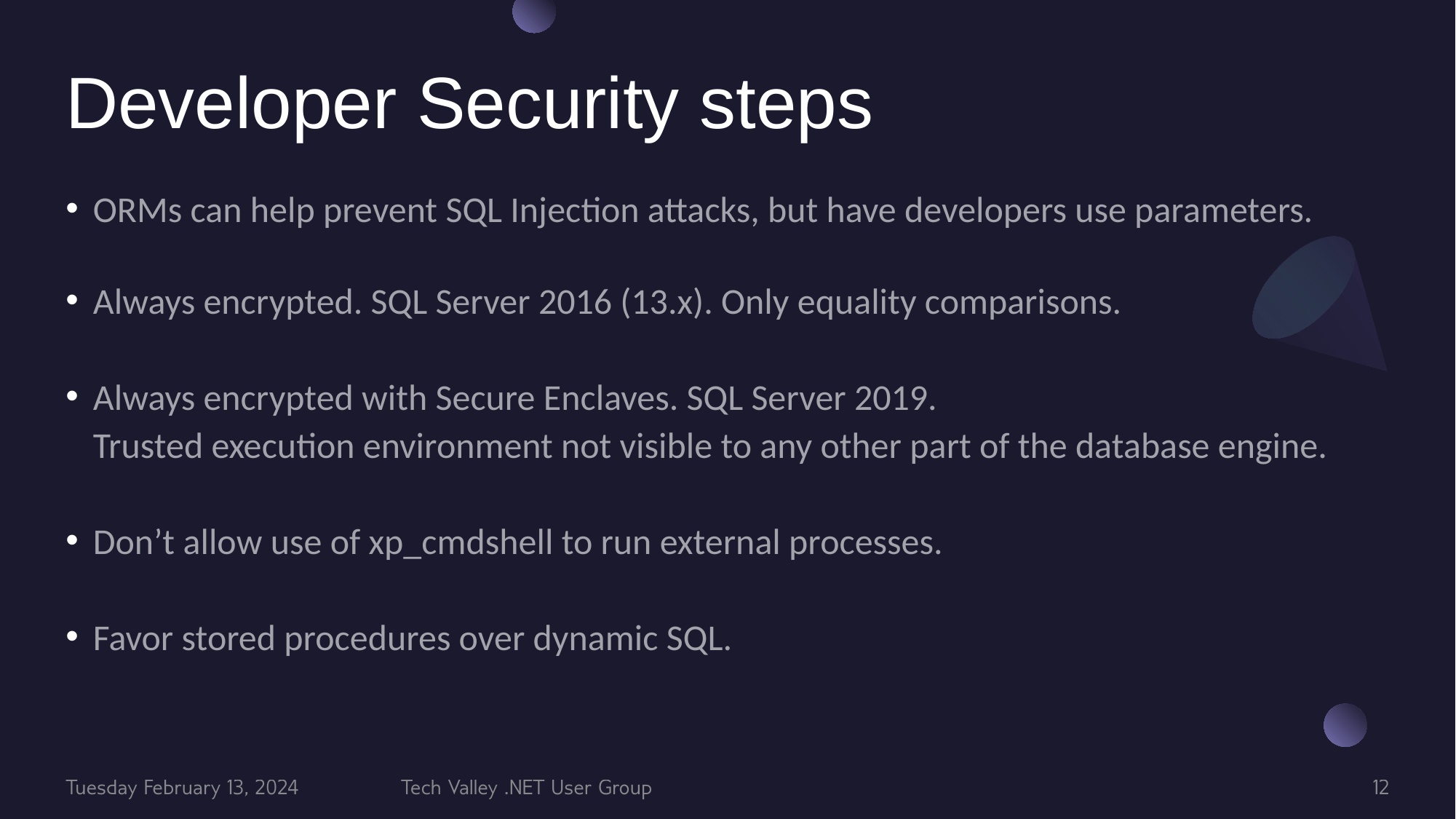

# Developer Security steps
ORMs can help prevent SQL Injection attacks, but have developers use parameters.
Always encrypted. SQL Server 2016 (13.x). Only equality comparisons.
Always encrypted with Secure Enclaves. SQL Server 2019.
Trusted execution environment not visible to any other part of the database engine.
Don’t allow use of xp_cmdshell to run external processes.
Favor stored procedures over dynamic SQL.

Tuesday February 13, 2024
Tech Valley .NET User Group
12